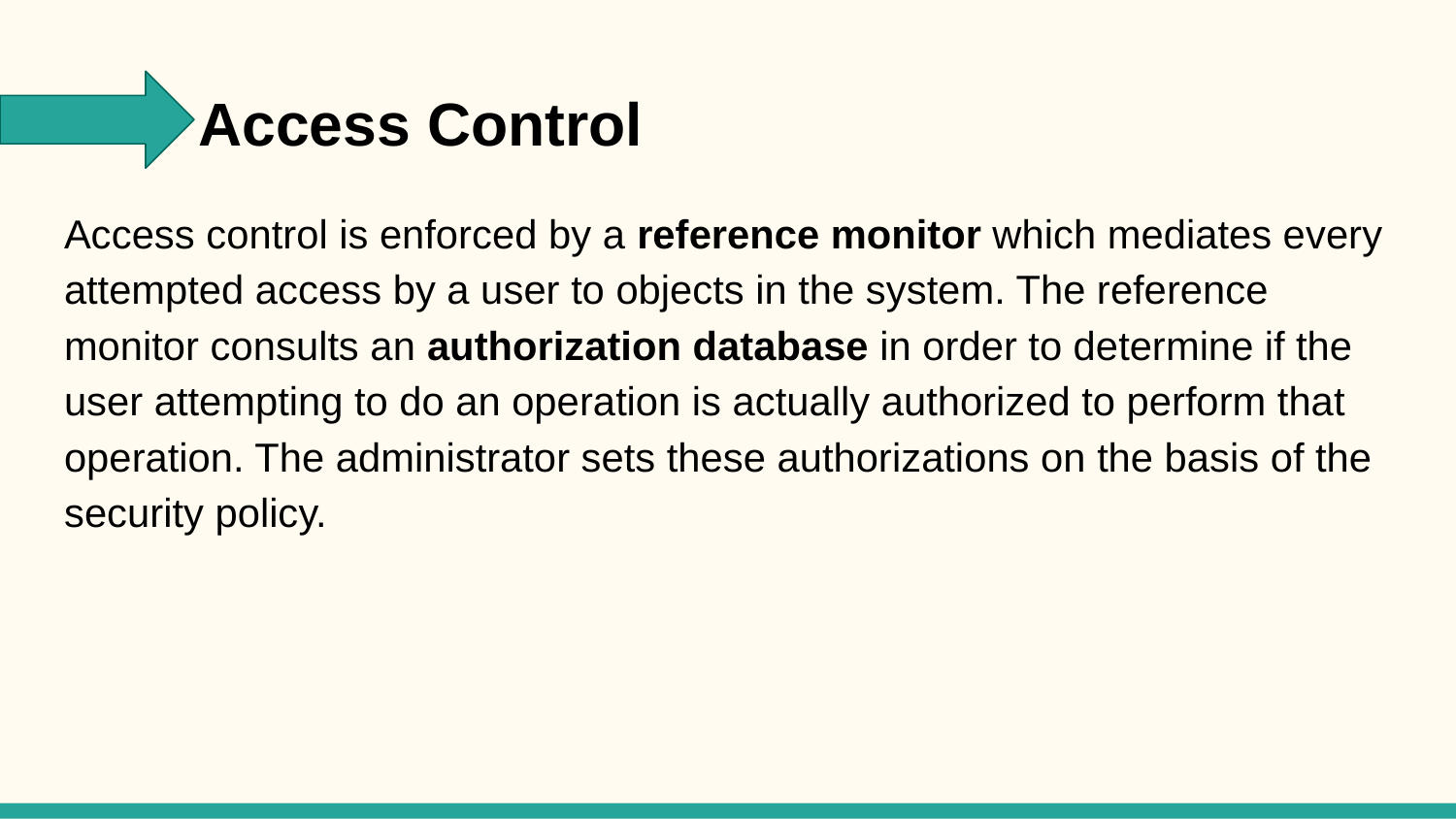

# Access Control

Access control is enforced by a reference monitor which mediates every attempted access by a user to objects in the system. The reference monitor consults an authorization database in order to determine if the user attempting to do an operation is actually authorized to perform that operation. The administrator sets these authorizations on the basis of the security policy.